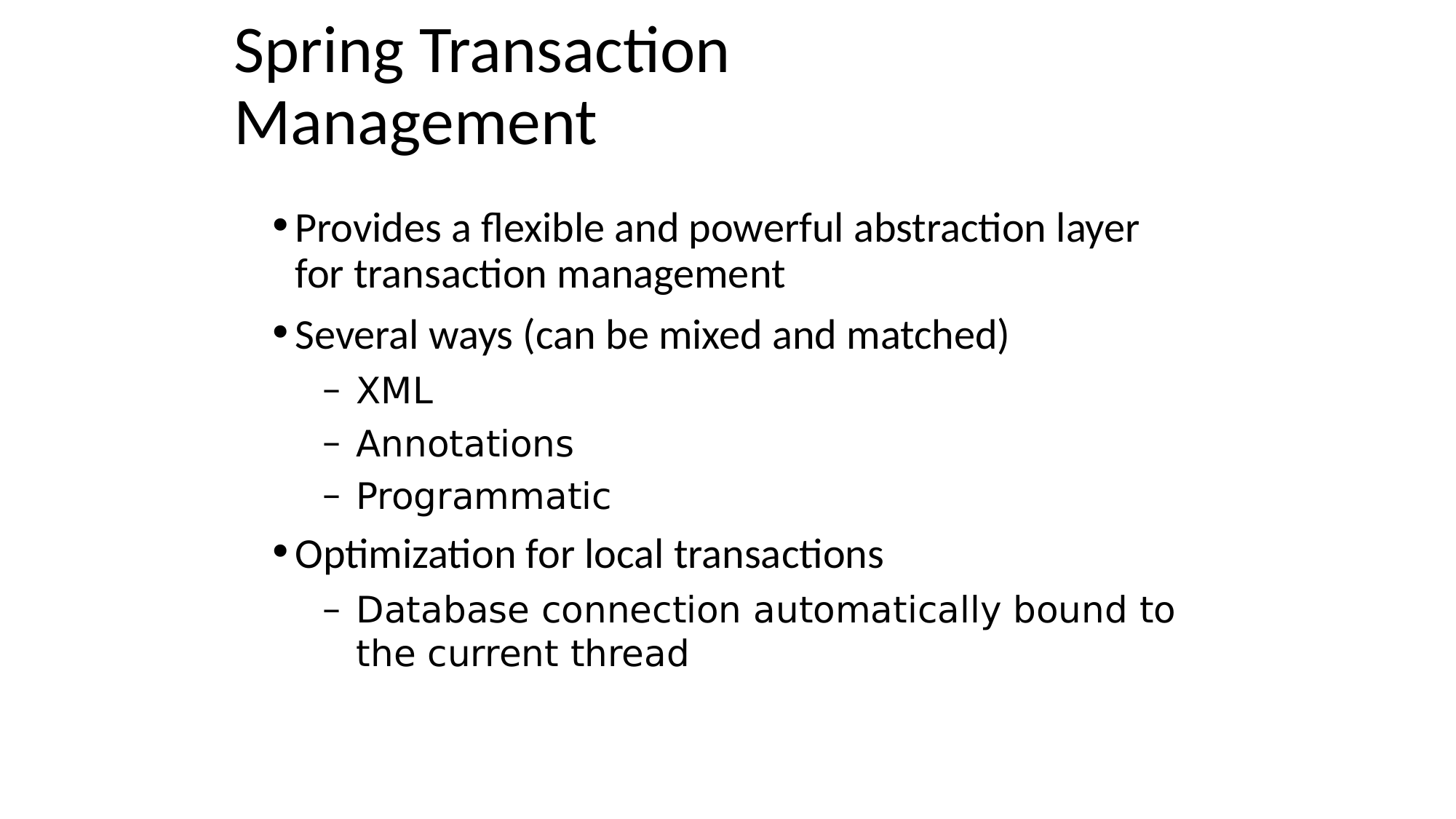

Spring Transaction Management
Provides a flexible and powerful abstraction layer for transaction management
Several ways (can be mixed and matched)
XML
Annotations
Programmatic
Optimization for local transactions
Database connection automatically bound to the current thread